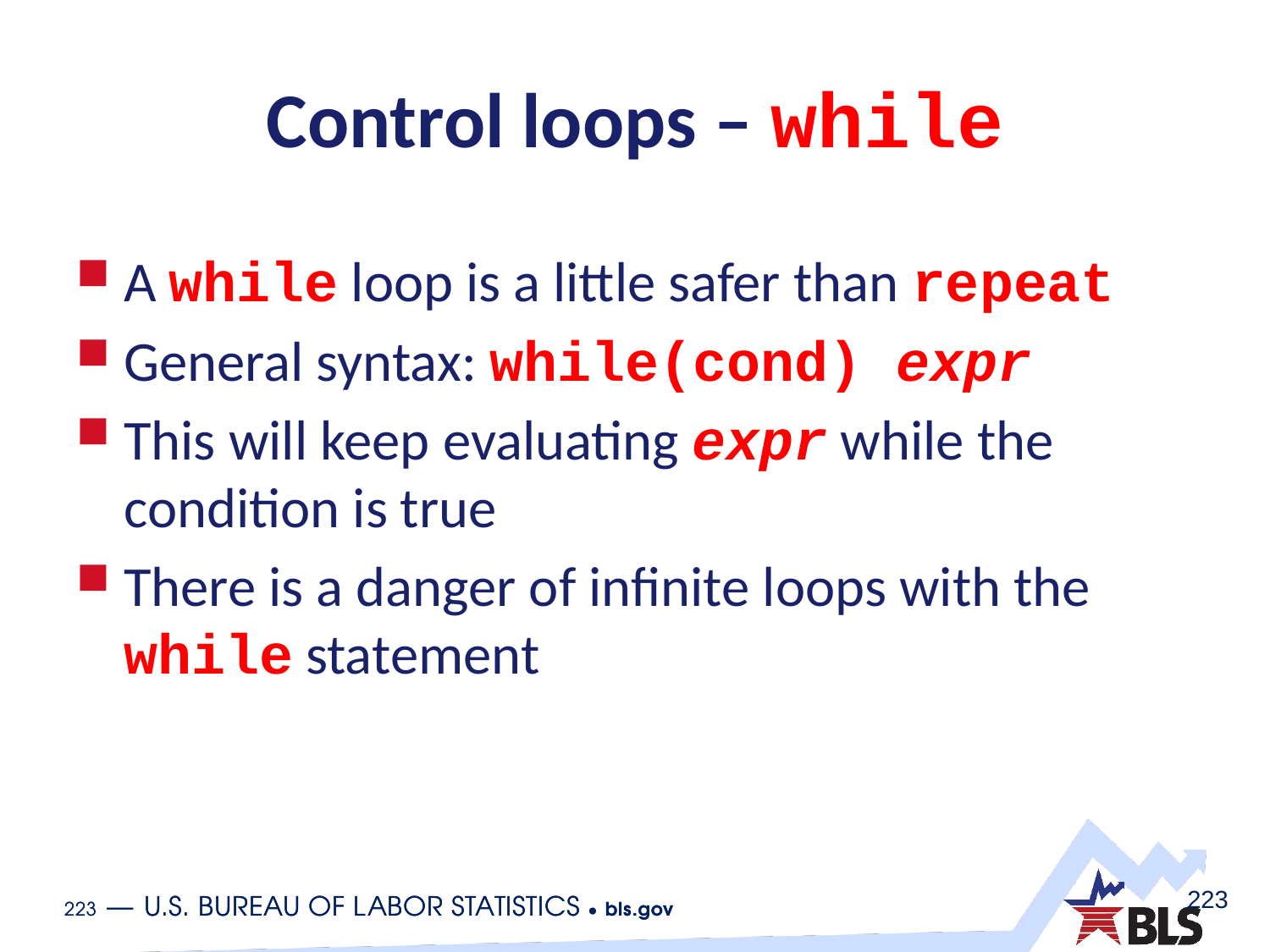

# Control loops – while
A while loop is a little safer than repeat
General syntax: while(cond) expr
This will keep evaluating expr while the condition is true
There is a danger of infinite loops with the while statement
223